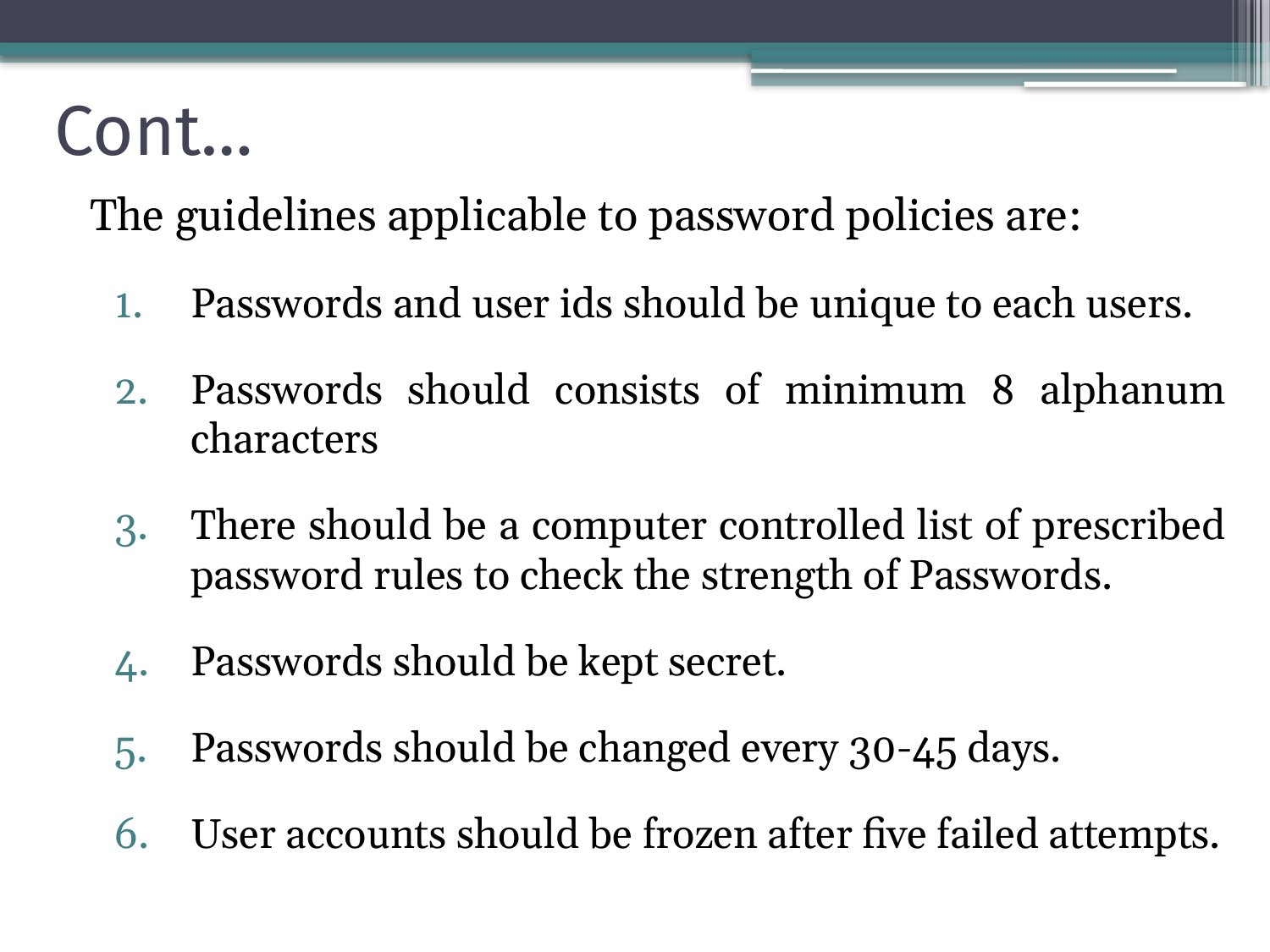

# Cont…
The guidelines applicable to password policies are:

Passwords and user ids should be unique to each users.

Passwords should consists of minimum 8 alphanum characters

There should be a computer controlled list of prescribed password rules to check the strength of Passwords.

Passwords should be kept secret.

Passwords should be changed every 30-45 days.

User accounts should be frozen after five failed attempts.